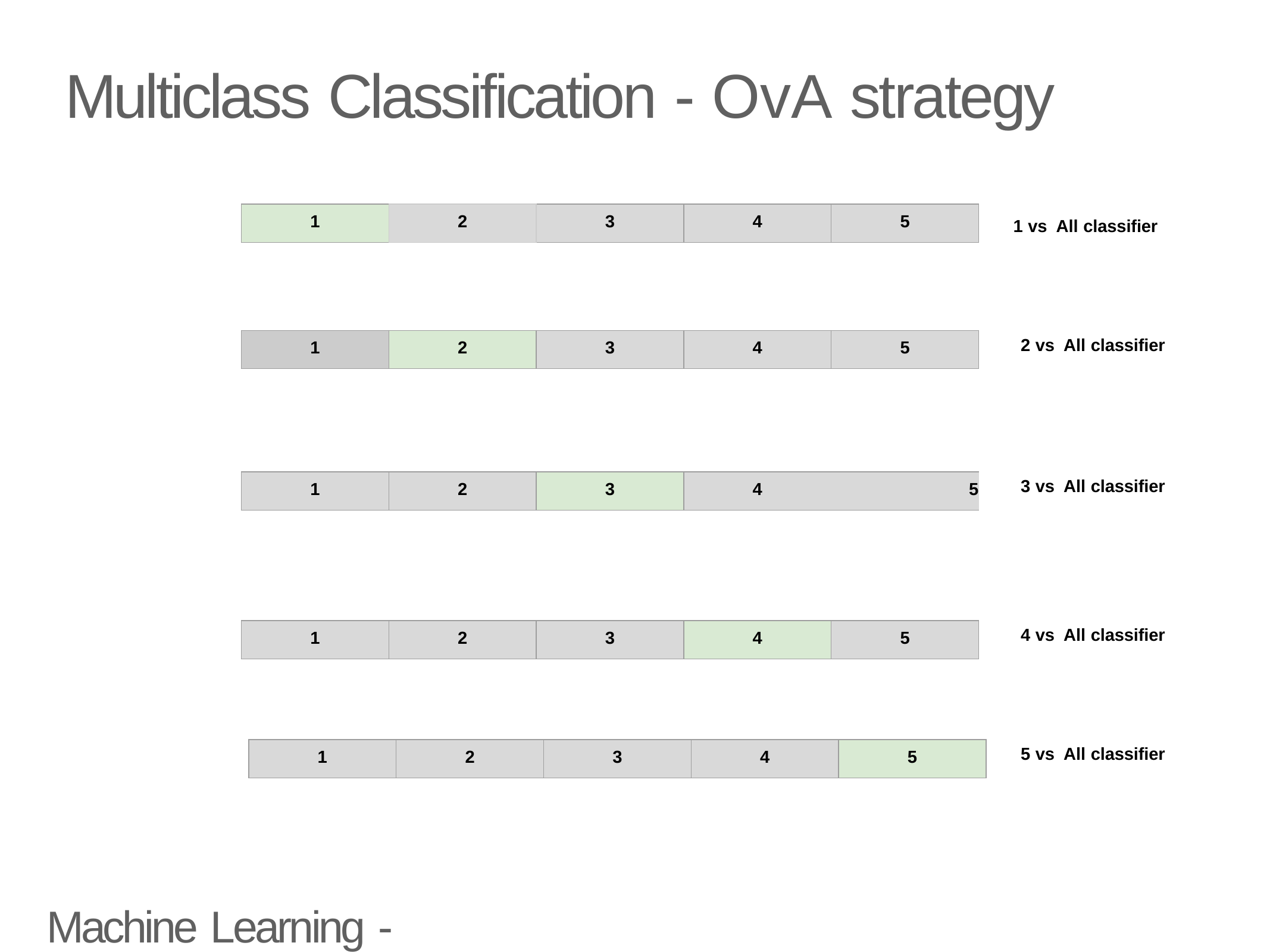

# Multiclass Classification - OvA strategy
| 1 | 2 | 3 | 4 | 5 |
| --- | --- | --- | --- | --- |
1 vs All classifier
| 1 | 2 | 3 | 4 | 5 |
| --- | --- | --- | --- | --- |
2 vs All classifier
| 1 | 2 | 3 | 4 5 |
| --- | --- | --- | --- |
3 vs All classifier
| 1 | 2 | 3 | 4 | 5 |
| --- | --- | --- | --- | --- |
4 vs All classifier
| 1 | 2 | 3 | 4 | 5 |
| --- | --- | --- | --- | --- |
5 vs All classifier
Machine Learning - Classfication